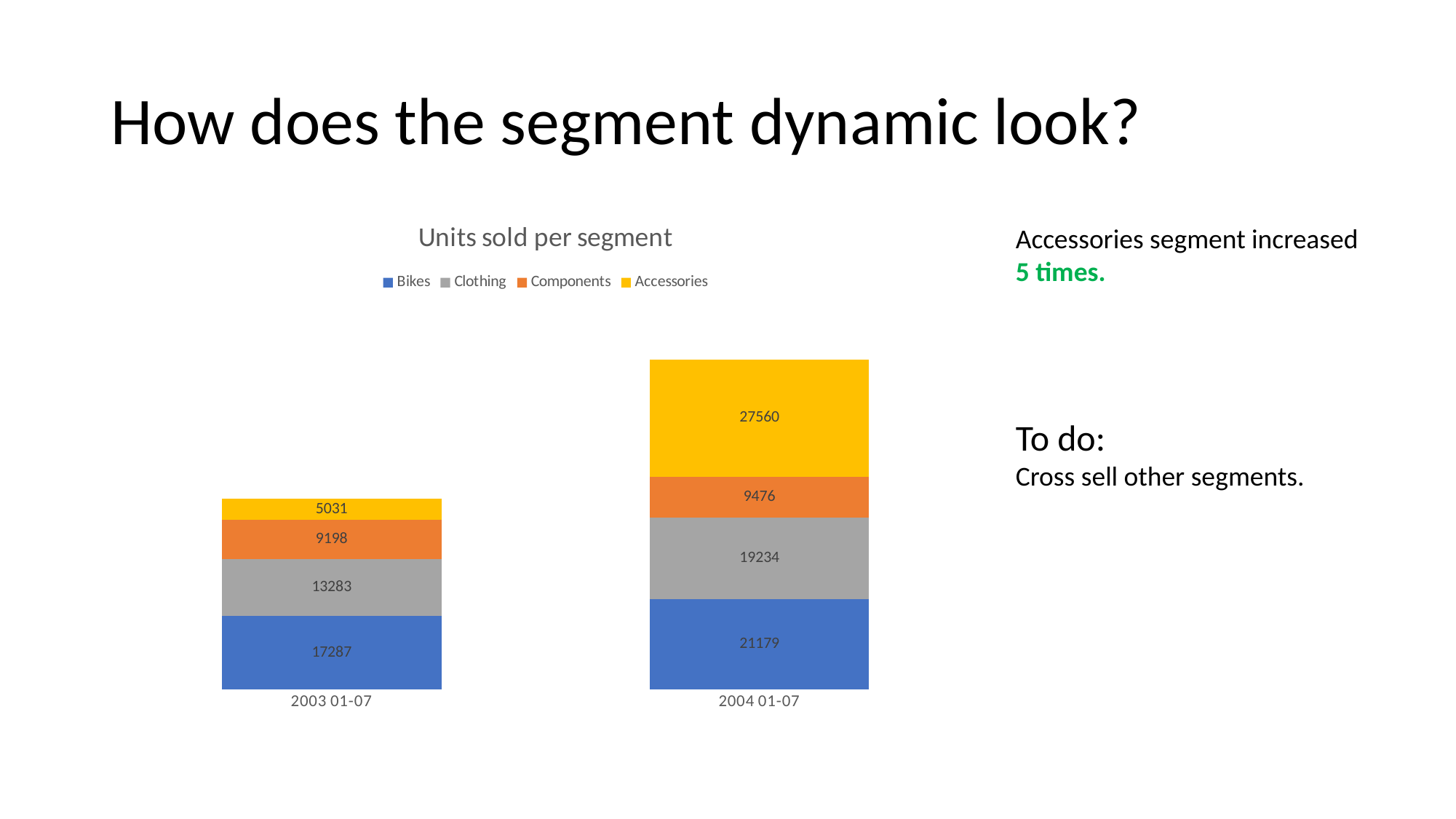

# How does the segment dynamic look?

### Chart: Units sold per segment

| Category | Bikes | Clothing | Components | Accessories |
|---|---|---|---|---|
| 2003 01-07 | 17287.0 | 13283.0 | 9198.0 | 5031.0 |
| 2004 01-07 | 21179.0 | 19234.0 | 9476.0 | 27560.0 |
Accessories segment increased 5 times.
To do:
Cross sell other segments.